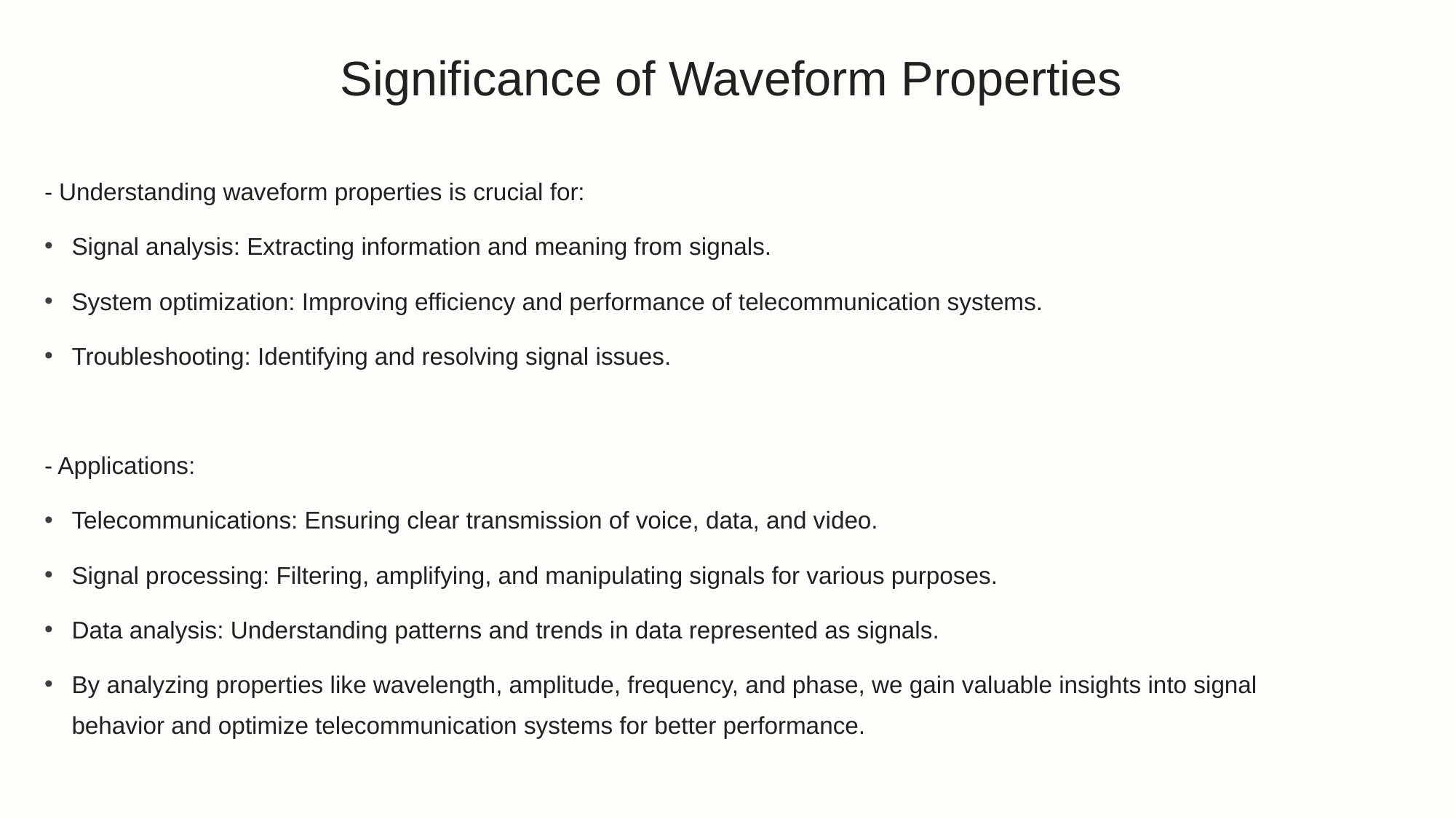

# Significance of Waveform Properties
- Understanding waveform properties is crucial for:
Signal analysis: Extracting information and meaning from signals.
System optimization: Improving efficiency and performance of telecommunication systems.
Troubleshooting: Identifying and resolving signal issues.

- Applications:
Telecommunications: Ensuring clear transmission of voice, data, and video.
Signal processing: Filtering, amplifying, and manipulating signals for various purposes.
Data analysis: Understanding patterns and trends in data represented as signals.
By analyzing properties like wavelength, amplitude, frequency, and phase, we gain valuable insights into signal behavior and optimize telecommunication systems for better performance.